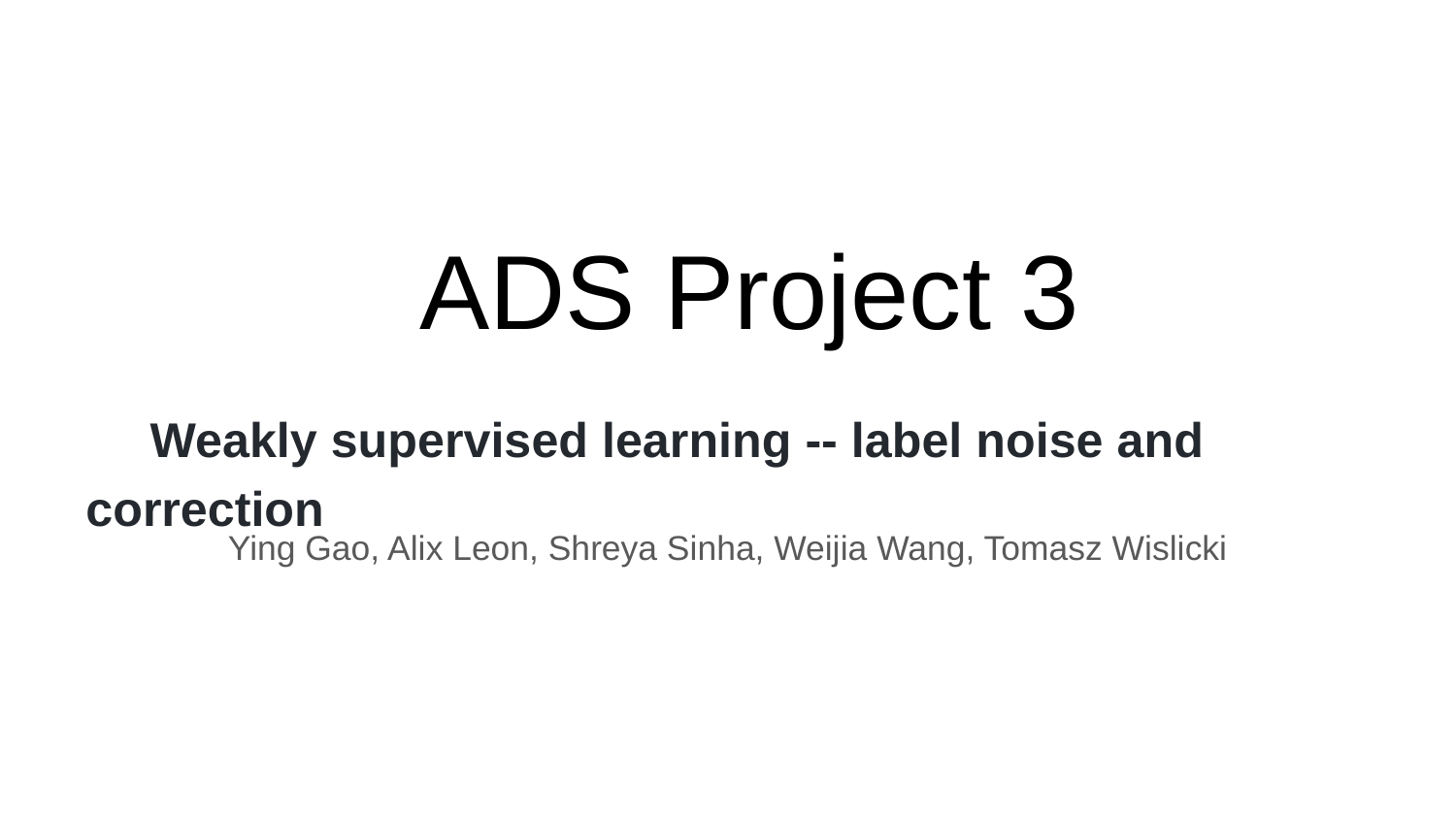

# ADS Project 3
     Weakly supervised learning -- label noise and correction

Ying Gao, Alix Leon, Shreya Sinha, Weijia Wang, Tomasz Wislicki